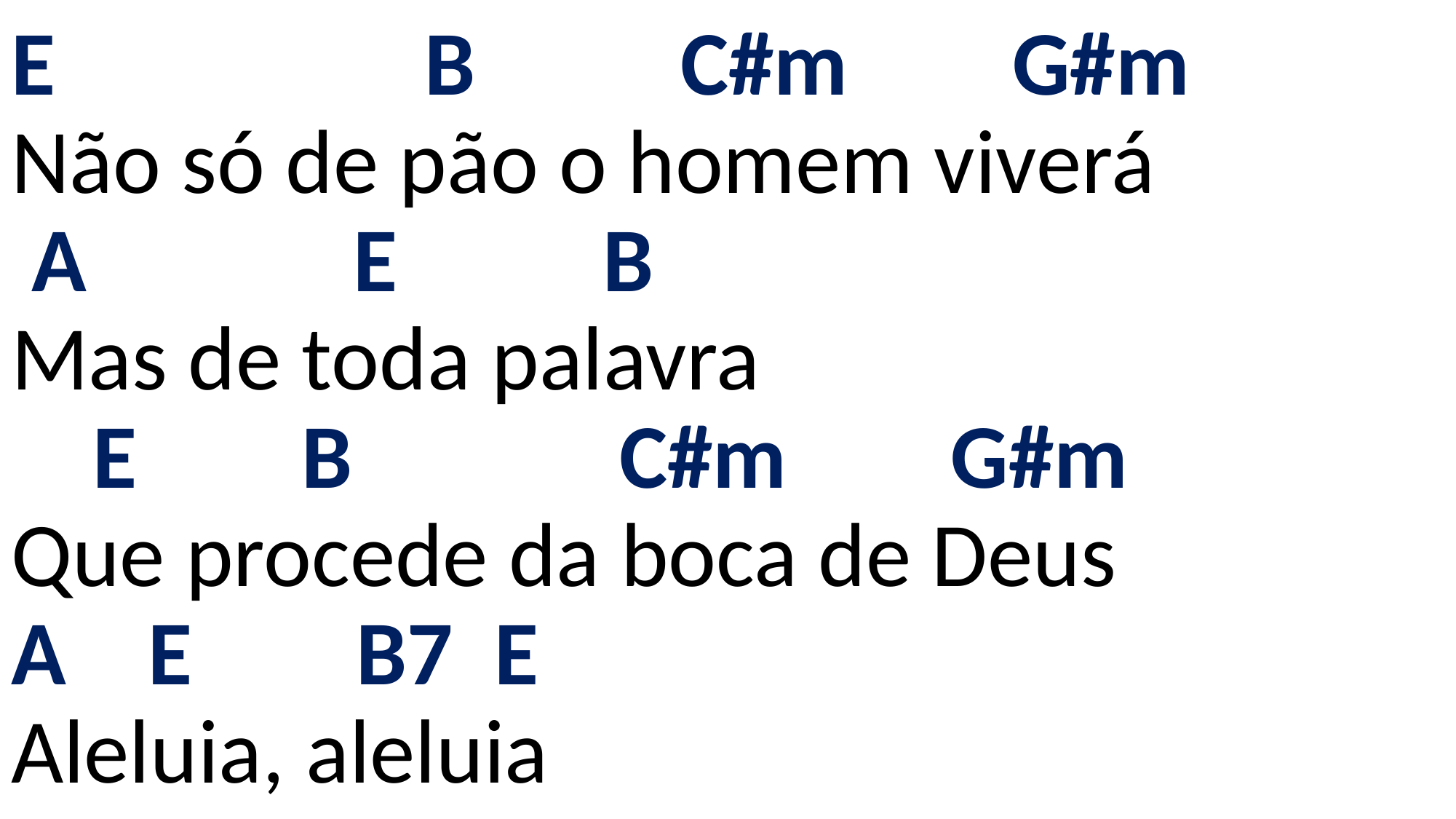

# E                  B          C#m        G#m Não só de pão o homem viverá A             E          B Mas de toda palavra E        B             C#m        G#m Que procede da boca de Deus A    E        B7  E Aleluia, aleluia